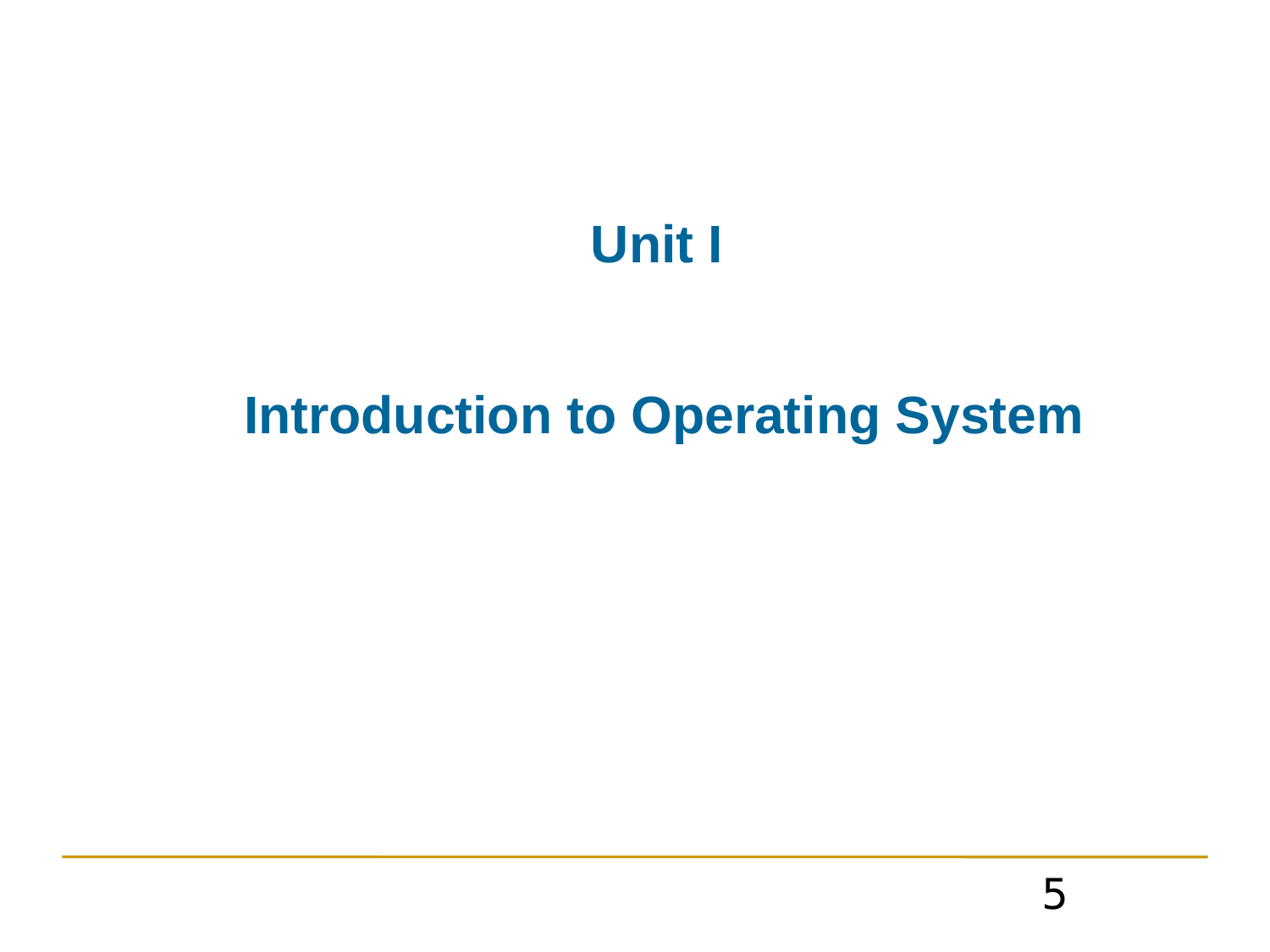

Unit I
 Introduction to Operating System
5